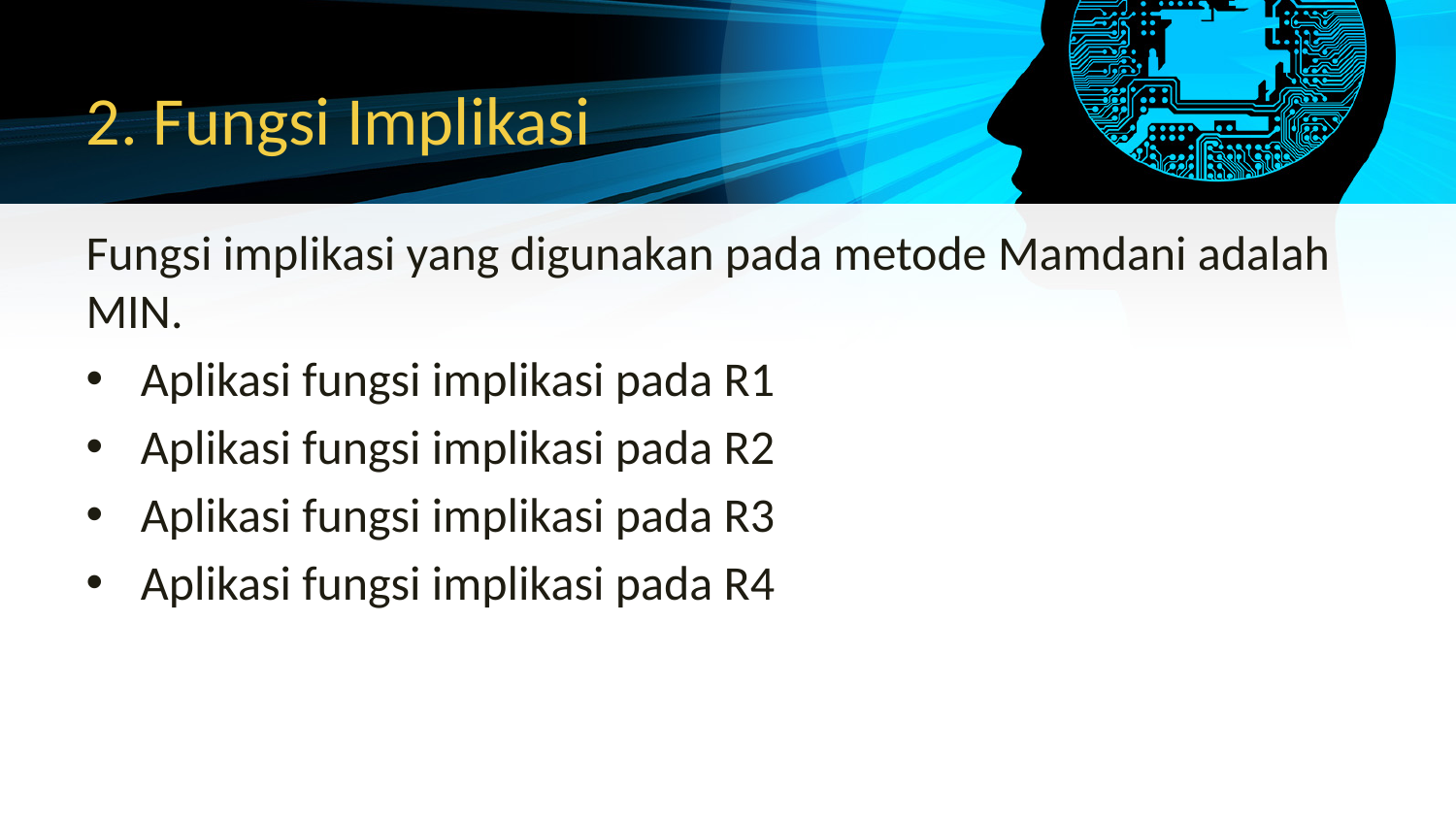

# 2. Fungsi Implikasi
Fungsi implikasi yang digunakan pada metode Mamdani adalah MIN.
Aplikasi fungsi implikasi pada R1
Aplikasi fungsi implikasi pada R2
Aplikasi fungsi implikasi pada R3
Aplikasi fungsi implikasi pada R4